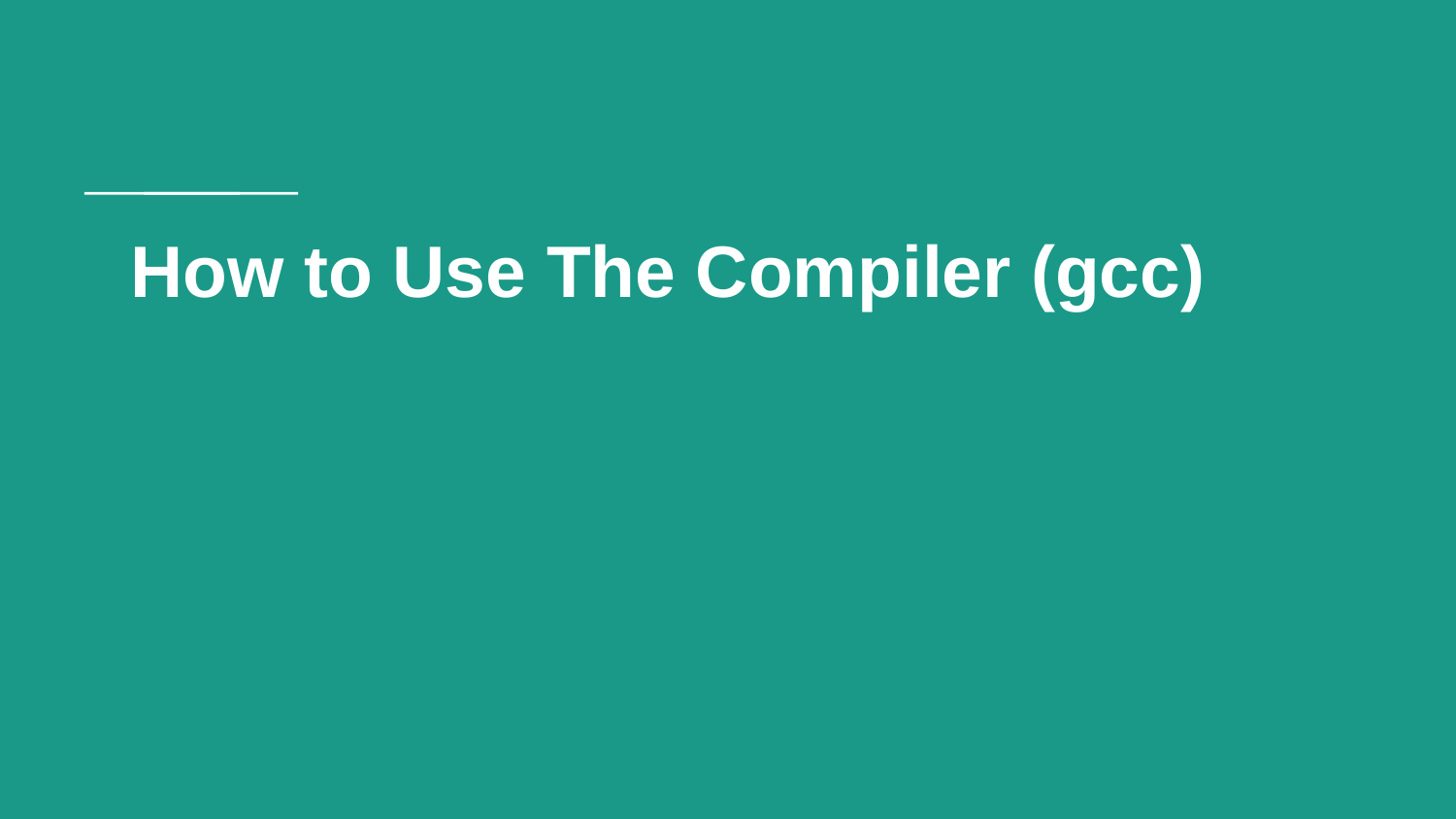

# How to Use The Compiler (gcc)